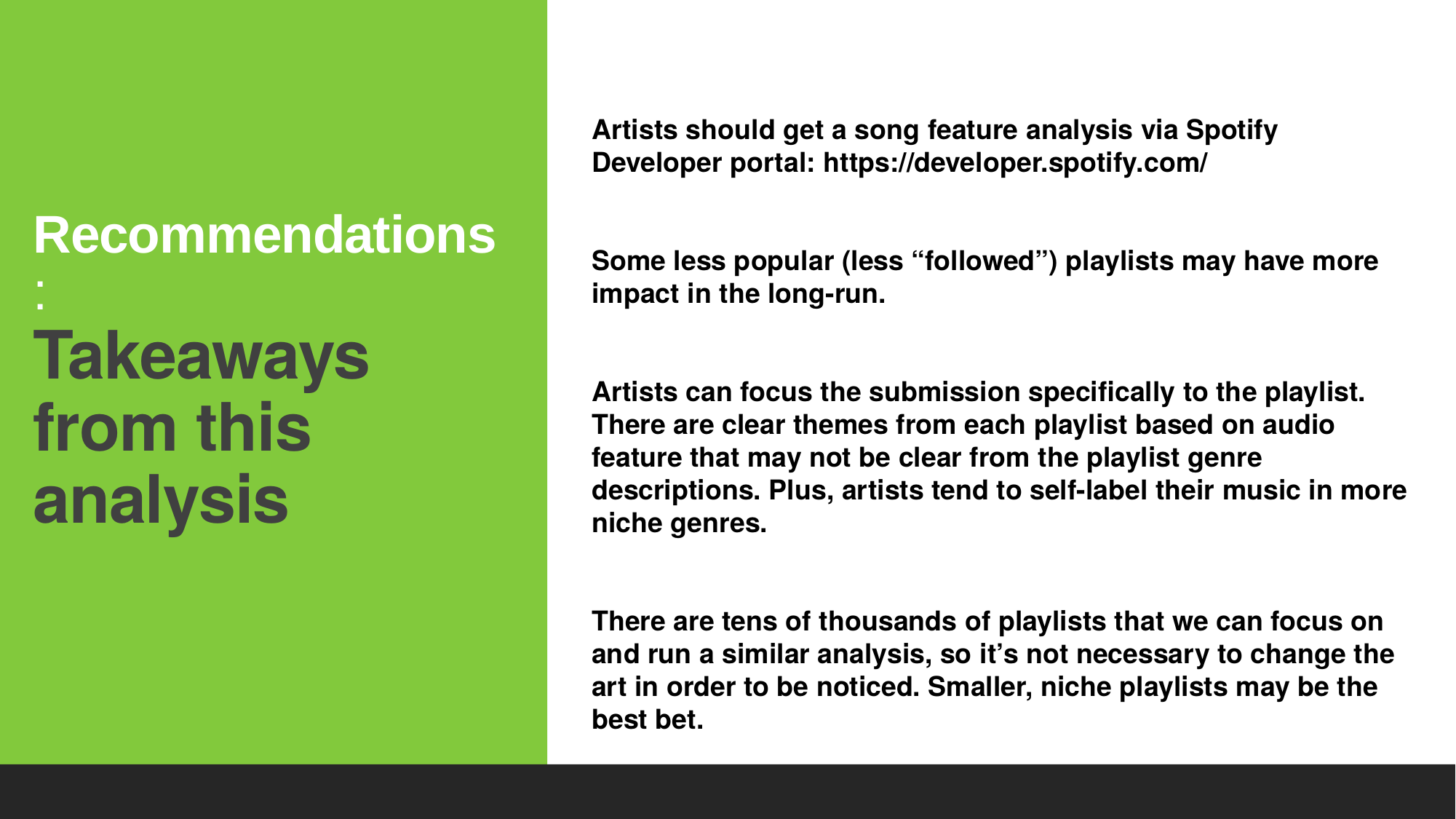

Recommendations :
Takeaways from this analysis
Artists should get a song feature analysis via Spotify Developer portal: https://developer.spotify.com/

Some less popular (less “followed”) playlists may have more impact in the long-run.

Artists can focus the submission specifically to the playlist.
There are clear themes from each playlist based on audio feature that may not be clear from the playlist genre descriptions. Plus, artists tend to self-label their music in more niche genres.

There are tens of thousands of playlists that we can focus on and run a similar analysis, so it’s not necessary to change the art in order to be noticed. Smaller, niche playlists may be the best bet.